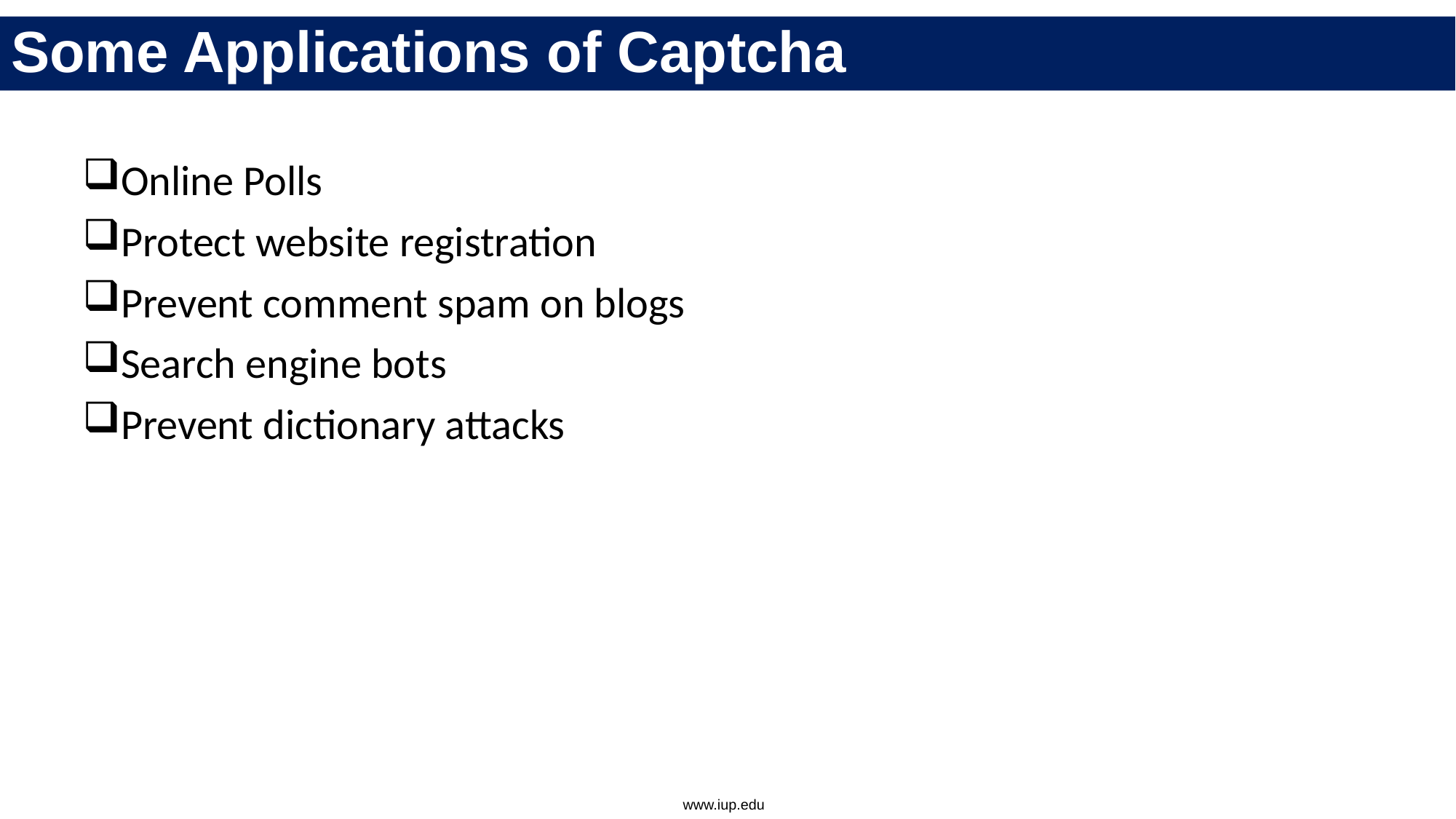

# Some Applications of Captcha
Online Polls
Protect website registration
Prevent comment spam on blogs
Search engine bots
Prevent dictionary attacks

www.iup.edu